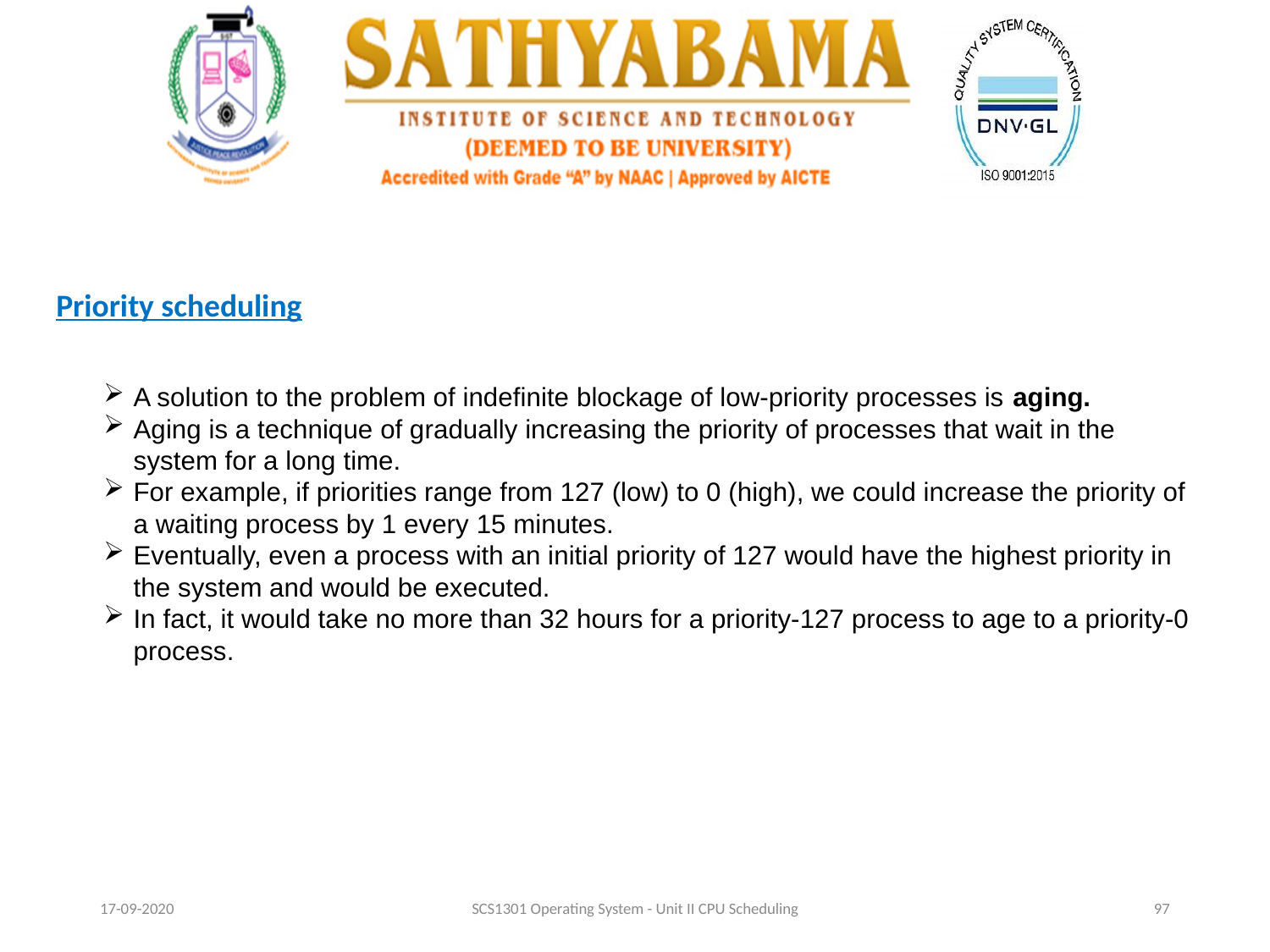

Priority scheduling

A solution to the problem of indefinite blockage of low-priority processes is aging.
Aging is a technique of gradually increasing the priority of processes that wait in the system for a long time.
For example, if priorities range from 127 (low) to 0 (high), we could increase the priority of a waiting process by 1 every 15 minutes.
Eventually, even a process with an initial priority of 127 would have the highest priority in the system and would be executed.
In fact, it would take no more than 32 hours for a priority-127 process to age to a priority-0 process.

17-09-2020
SCS1301 Operating System - Unit II CPU Scheduling
97